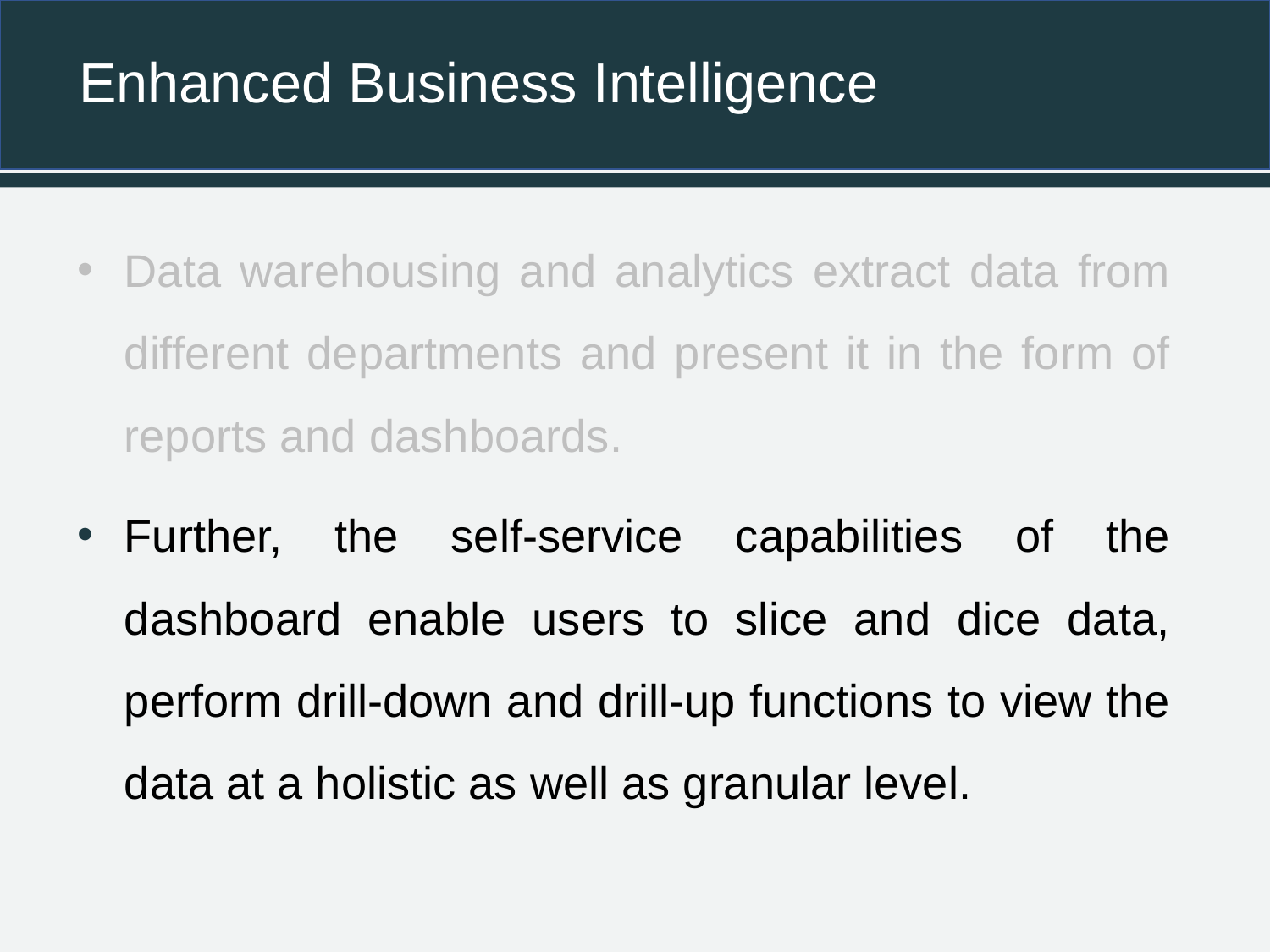

# Enhanced Business Intelligence
Data warehousing and analytics extract data from different departments and present it in the form of reports and dashboards.
Further, the self-service capabilities of the dashboard enable users to slice and dice data, perform drill-down and drill-up functions to view the data at a holistic as well as granular level.